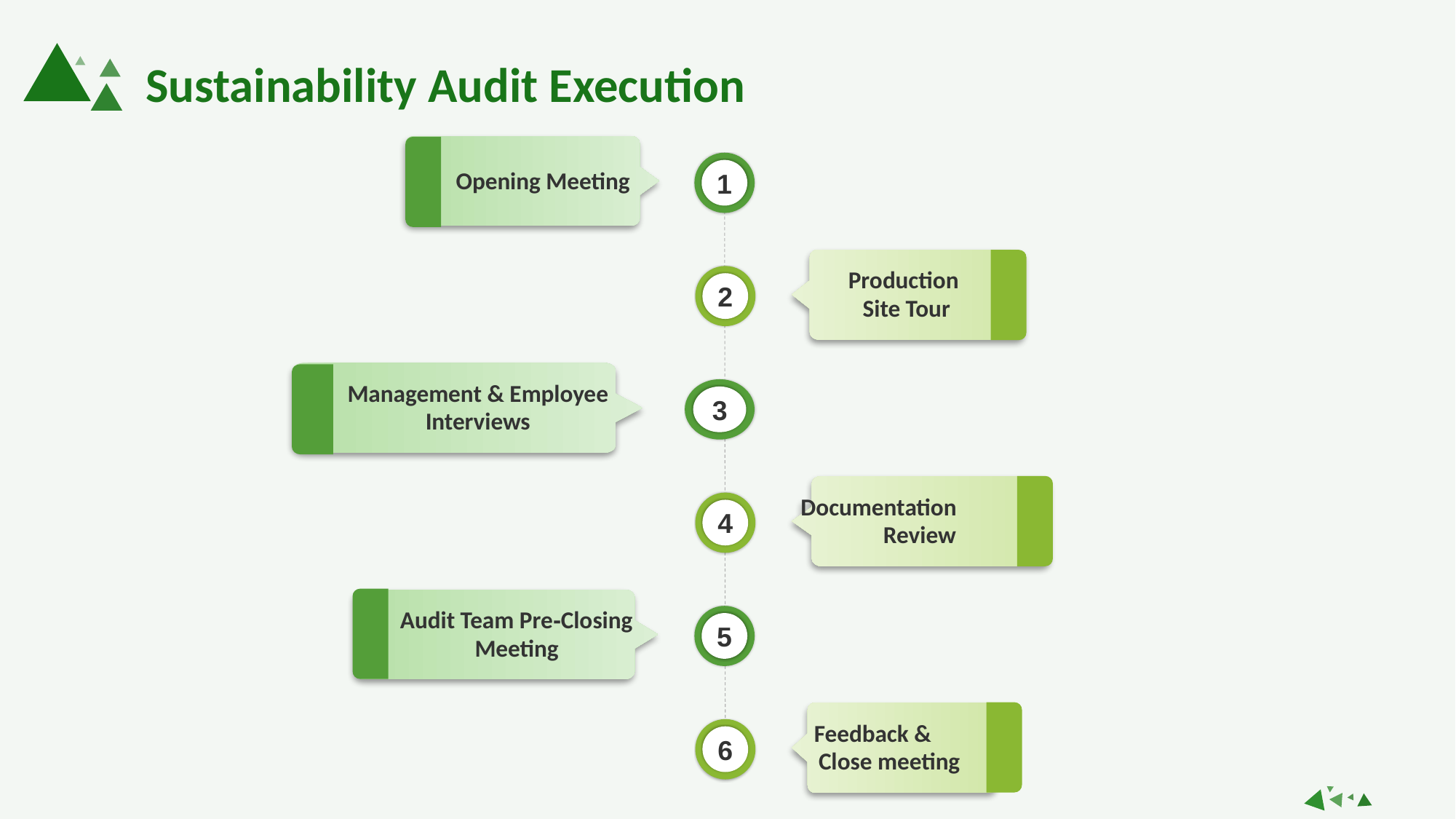

Sustainability Audit Execution

Opening Meeting

1
Production
Site Tour

2
Management & Employee Interviews

3
Documentation                Review

4

Audit Team Pre‐Closing Meeting

5

Feedback &        Close meeting

6